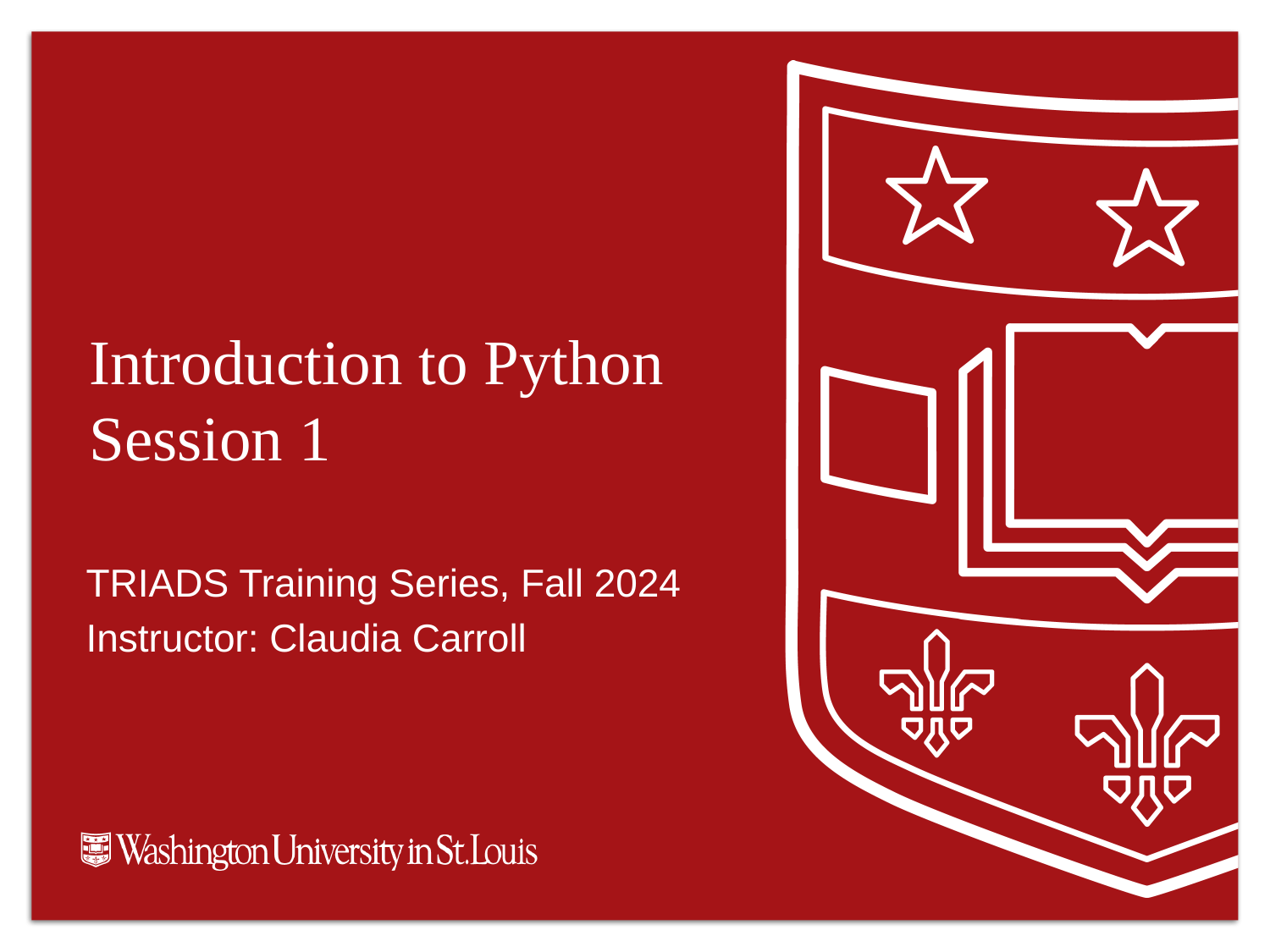

# Introduction to Python Session 1

TRIADS Training Series, Fall 2024
Instructor: Claudia Carroll